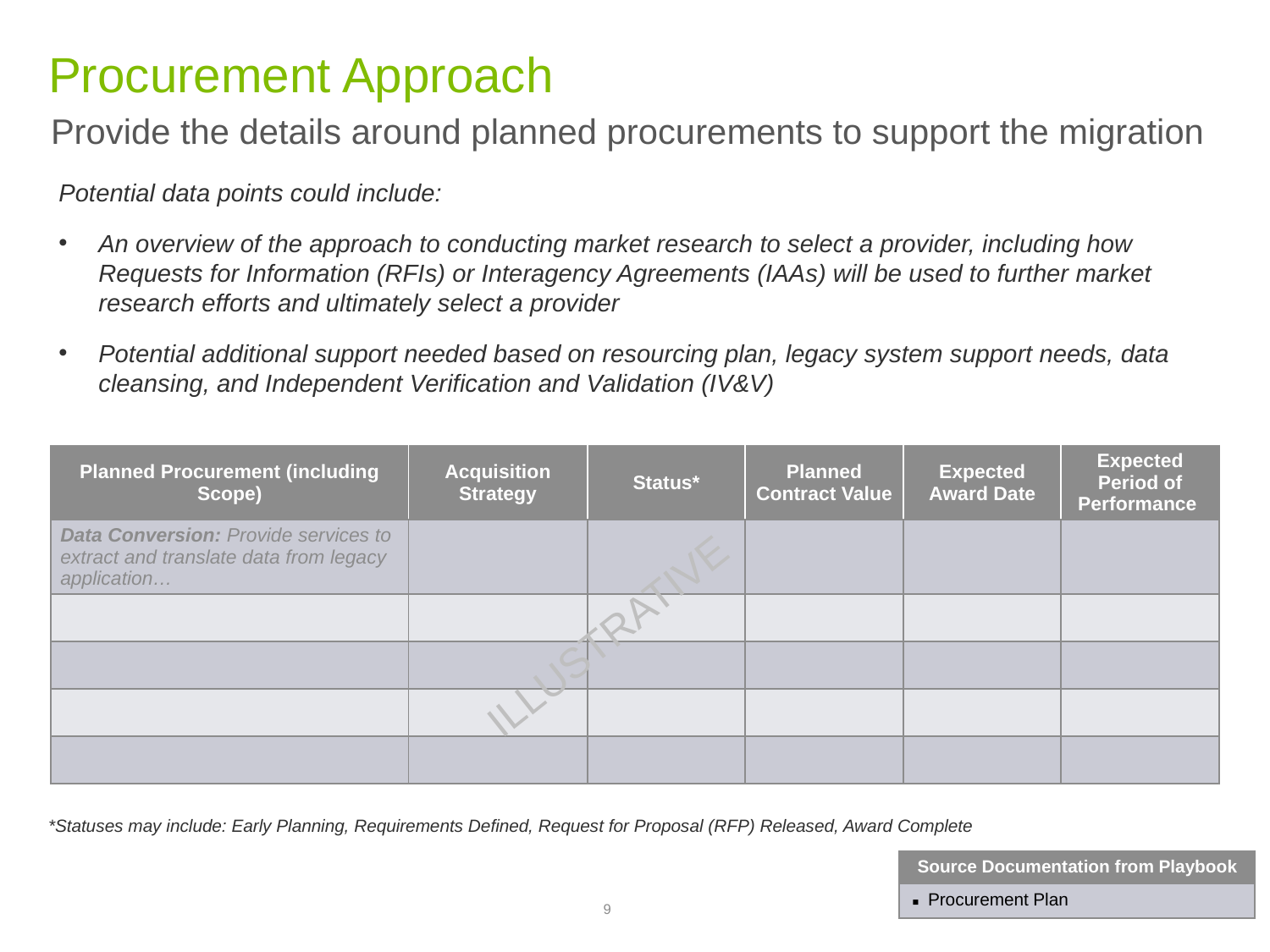

# Procurement Approach
Provide the details around planned procurements to support the migration
Potential data points could include:
An overview of the approach to conducting market research to select a provider, including how Requests for Information (RFIs) or Interagency Agreements (IAAs) will be used to further market research efforts and ultimately select a provider
Potential additional support needed based on resourcing plan, legacy system support needs, data cleansing, and Independent Verification and Validation (IV&V)
| Planned Procurement (including Scope) | Acquisition Strategy | Status\* | Planned Contract Value | Expected Award Date | Expected Period of Performance |
| --- | --- | --- | --- | --- | --- |
| Data Conversion: Provide services to extract and translate data from legacy application… |  |  |  |  |  |
|  |  |  |  |  |  |
|  |  |  |  |  |  |
|  |  |  |  |  |  |
|  |  |  |  |  |  |
ILLUSTRATIVE
*Statuses may include: Early Planning, Requirements Defined, Request for Proposal (RFP) Released, Award Complete
| Source Documentation from Playbook |
| --- |
| Procurement Plan |